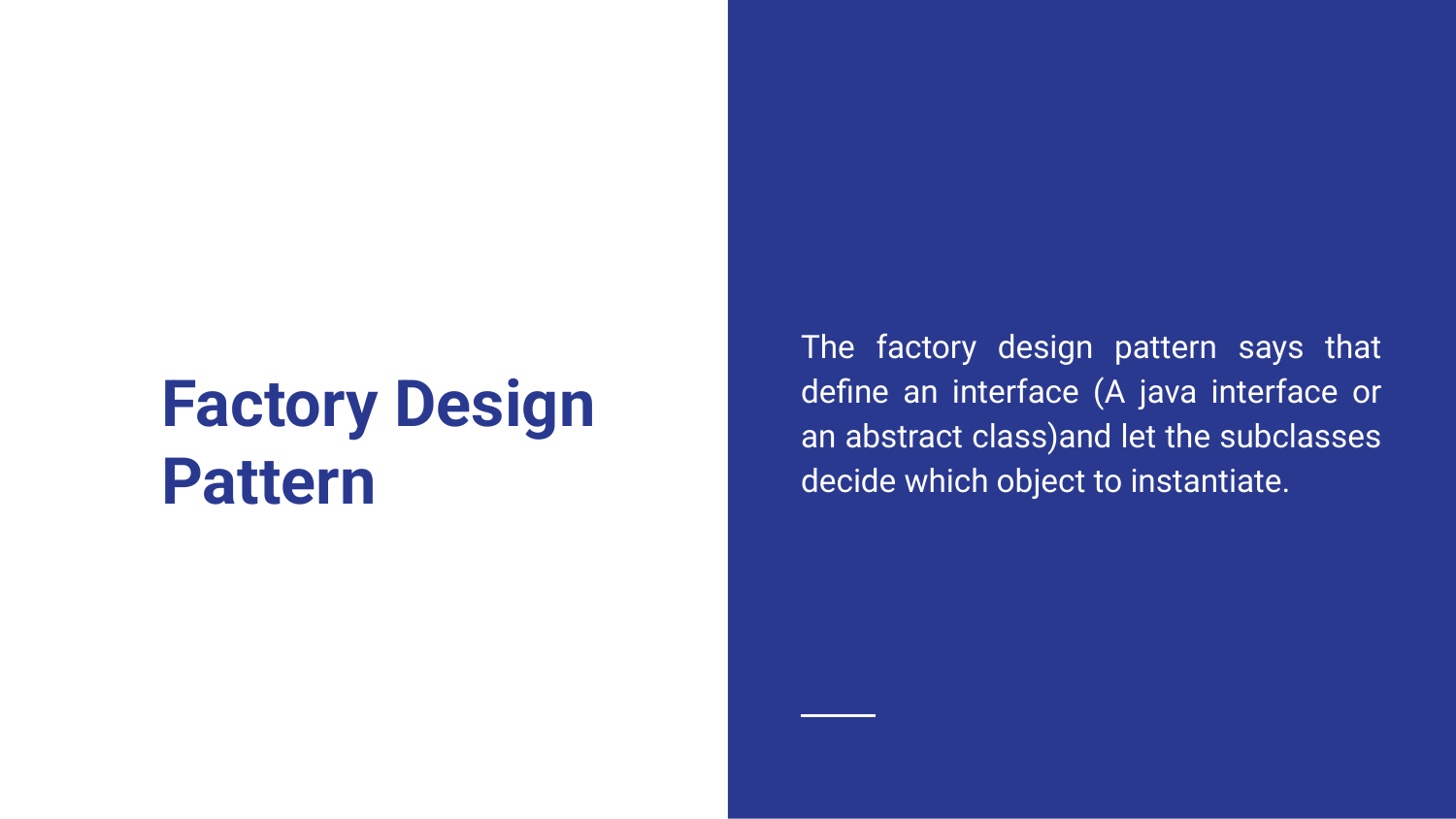

The factory design pattern says that define an interface (A java interface or an abstract class)and let the subclasses decide which object to instantiate.
Factory Design Pattern